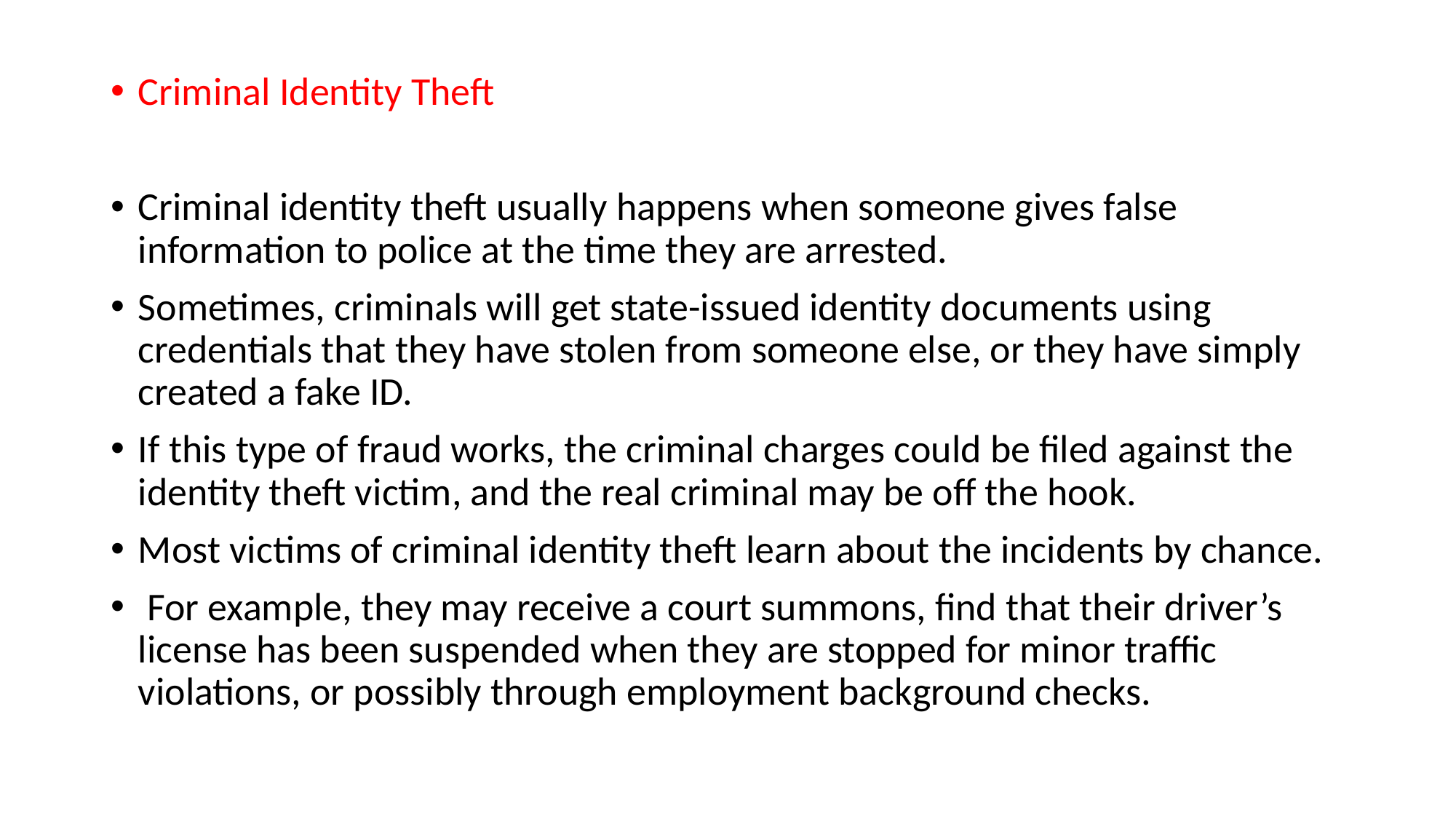

Criminal Identity Theft

Criminal identity theft usually happens when someone gives false information to police at the time they are arrested.
Sometimes, criminals will get state-issued identity documents using credentials that they have stolen from someone else, or they have simply created a fake ID.
If this type of fraud works, the criminal charges could be filed against the identity theft victim, and the real criminal may be off the hook.
Most victims of criminal identity theft learn about the incidents by chance.
 For example, they may receive a court summons, find that their driver’s license has been suspended when they are stopped for minor traffic violations, or possibly through employment background checks.